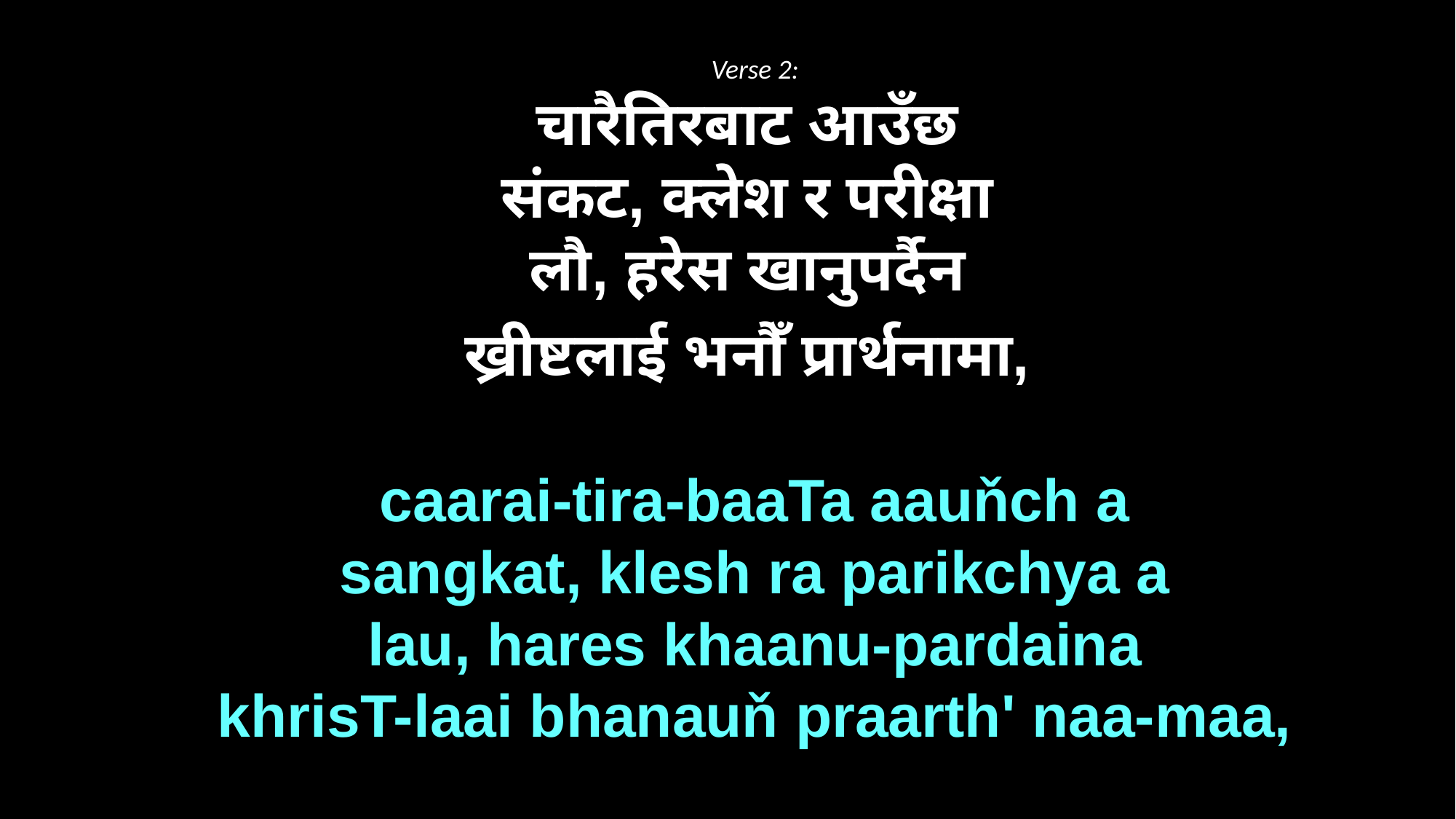

Verse 2:
चारैतिरबाट आउँछ
संकट, क्लेश र परीक्षा
लौ, हरेस खानुपर्दैन
ख्रीष्टलाई भनौँ प्रार्थनामा,

caarai-tira-baaTa aauňch a
sangkat, klesh ra parikchya a
lau, hares khaanu-pardaina
khrisT-laai bhanauň praarth' naa-maa,